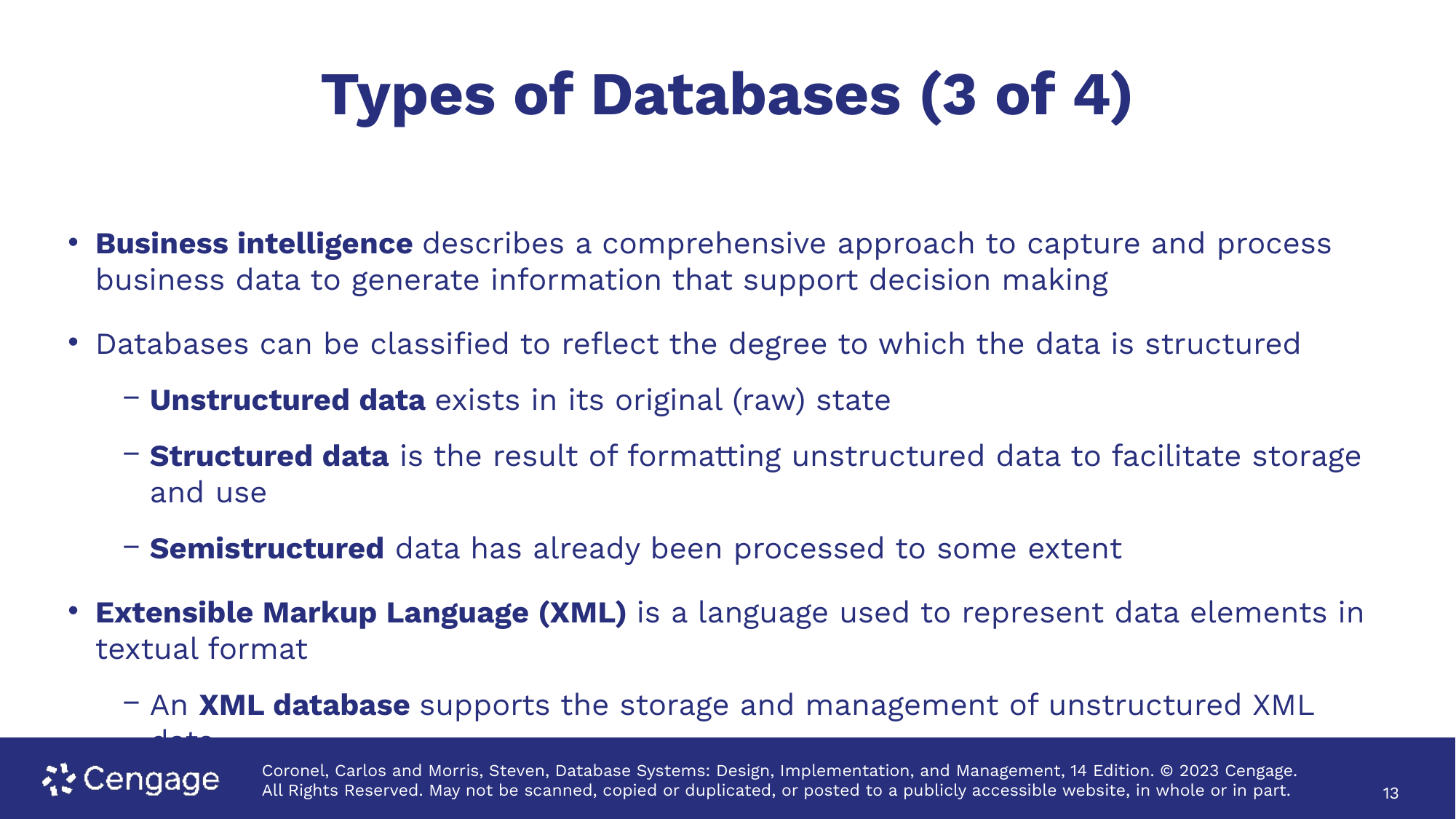

# Types of Databases (3 of 4)
Business intelligence describes a comprehensive approach to capture and process business data to generate information that support decision making
Databases can be classified to reflect the degree to which the data is structured
Unstructured data exists in its original (raw) state
Structured data is the result of formatting unstructured data to facilitate storage and use
Semistructured data has already been processed to some extent
Extensible Markup Language (XML) is a language used to represent data elements in textual format
An XML database supports the storage and management of unstructured XML data